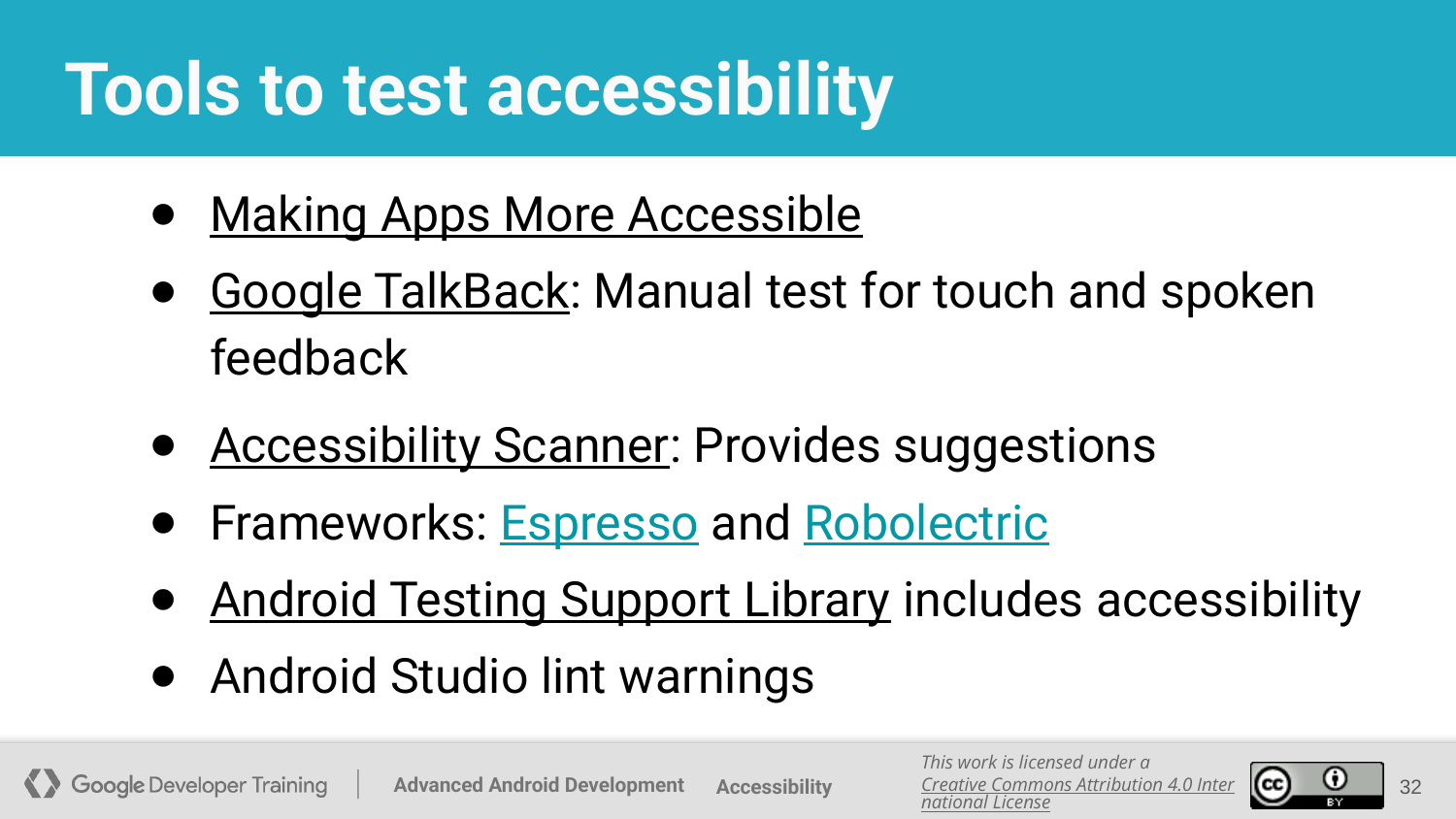

# Tools to test accessibility
Making Apps More Accessible
Google TalkBack: Manual test for touch and spoken feedback
Accessibility Scanner: Provides suggestions
Frameworks: Espresso and Robolectric
Android Testing Support Library includes accessibility
Android Studio lint warnings
32